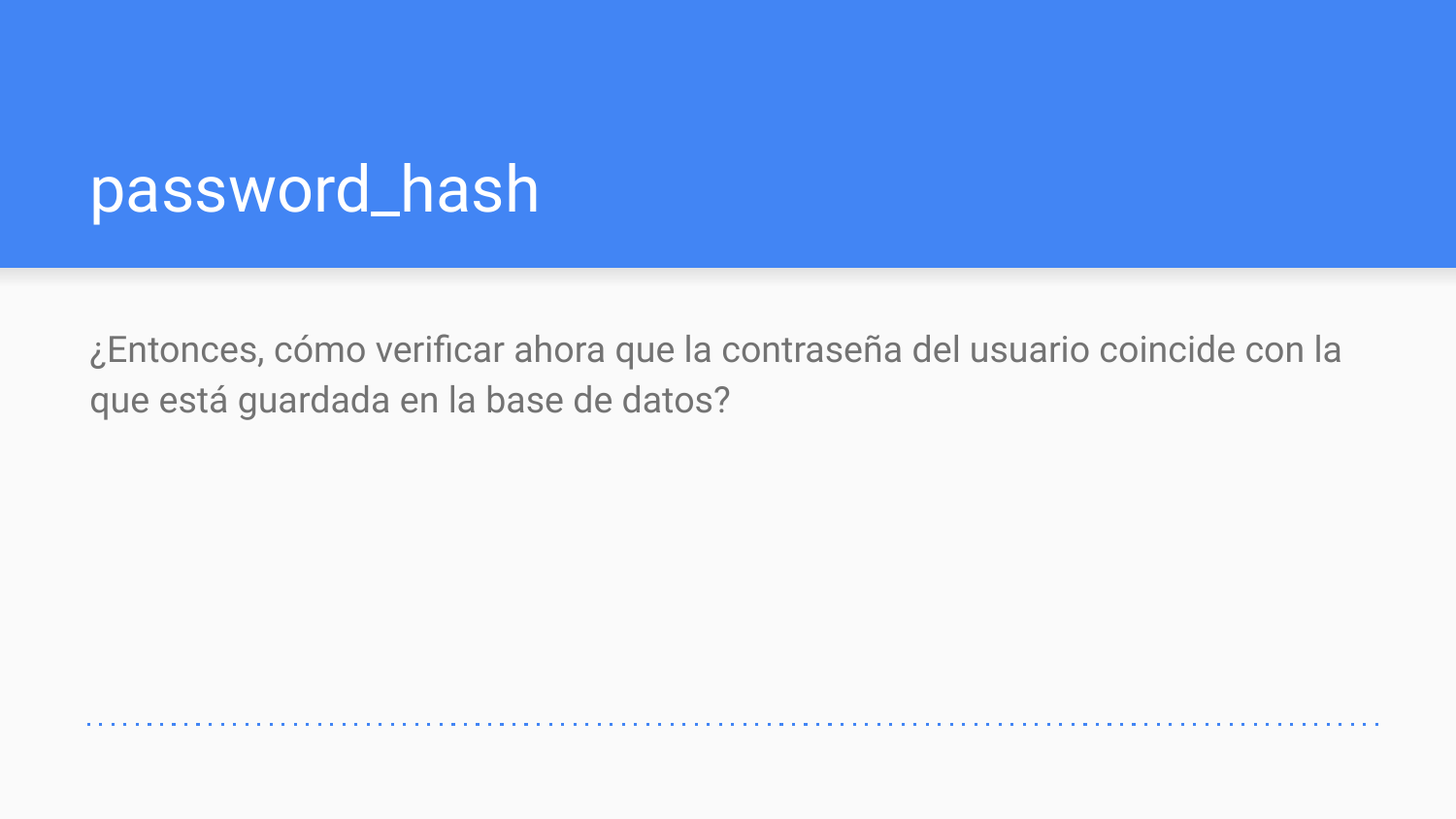

# password_hash
¿Entonces, cómo verificar ahora que la contraseña del usuario coincide con la que está guardada en la base de datos?